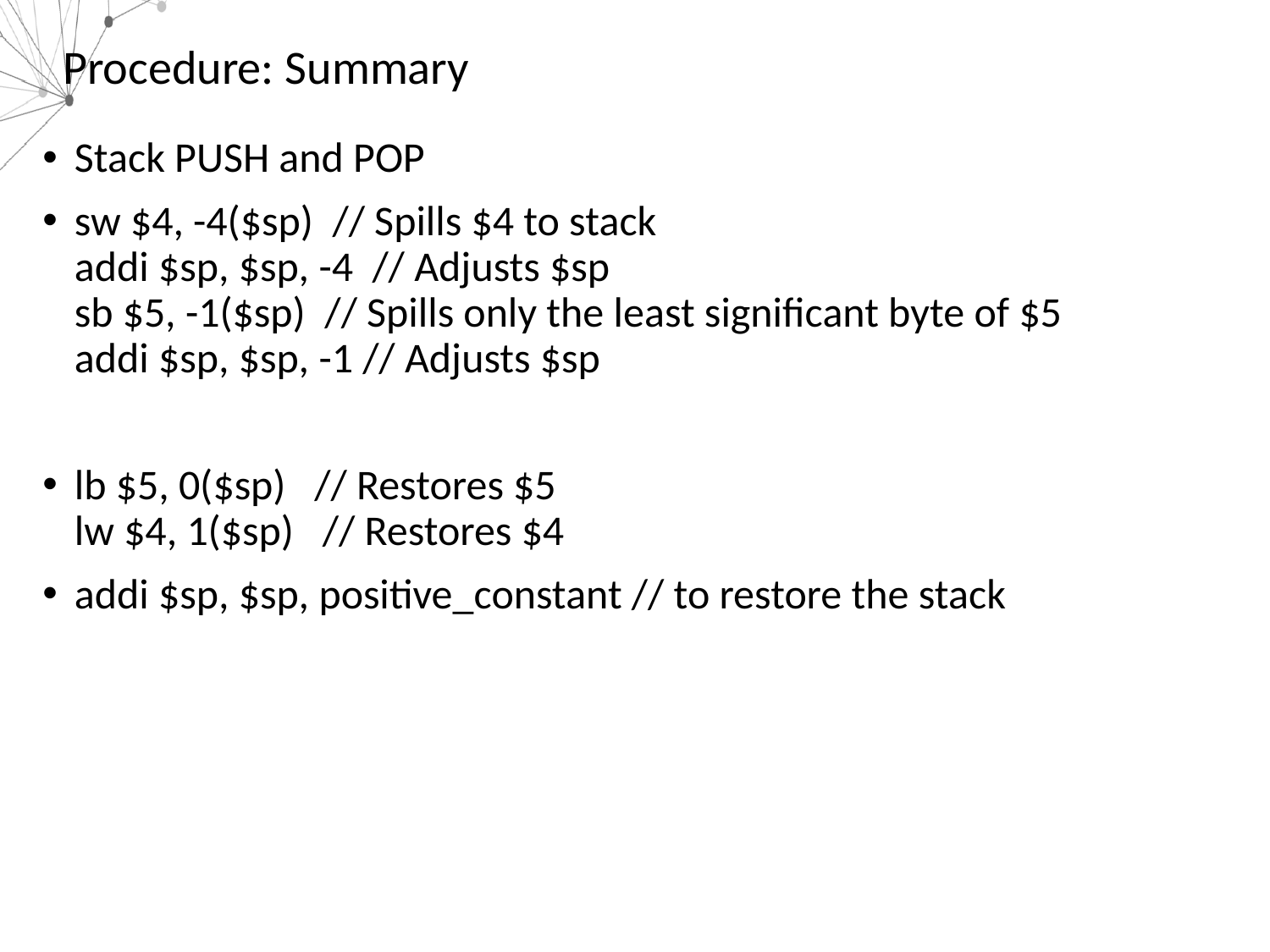

# Procedure: Summary
Stack PUSH and POP
sw $4, -4($sp)  // Spills $4 to stack
addi $sp, $sp, -4  // Adjusts $sp
sb $5, -1($sp)  // Spills only the least significant byte of $5
addi $sp, $sp, -1 // Adjusts $sp

lb $5, 0($sp)   // Restores $5
lw $4, 1($sp)   // Restores $4
addi $sp, $sp, positive_constant // to restore the stack